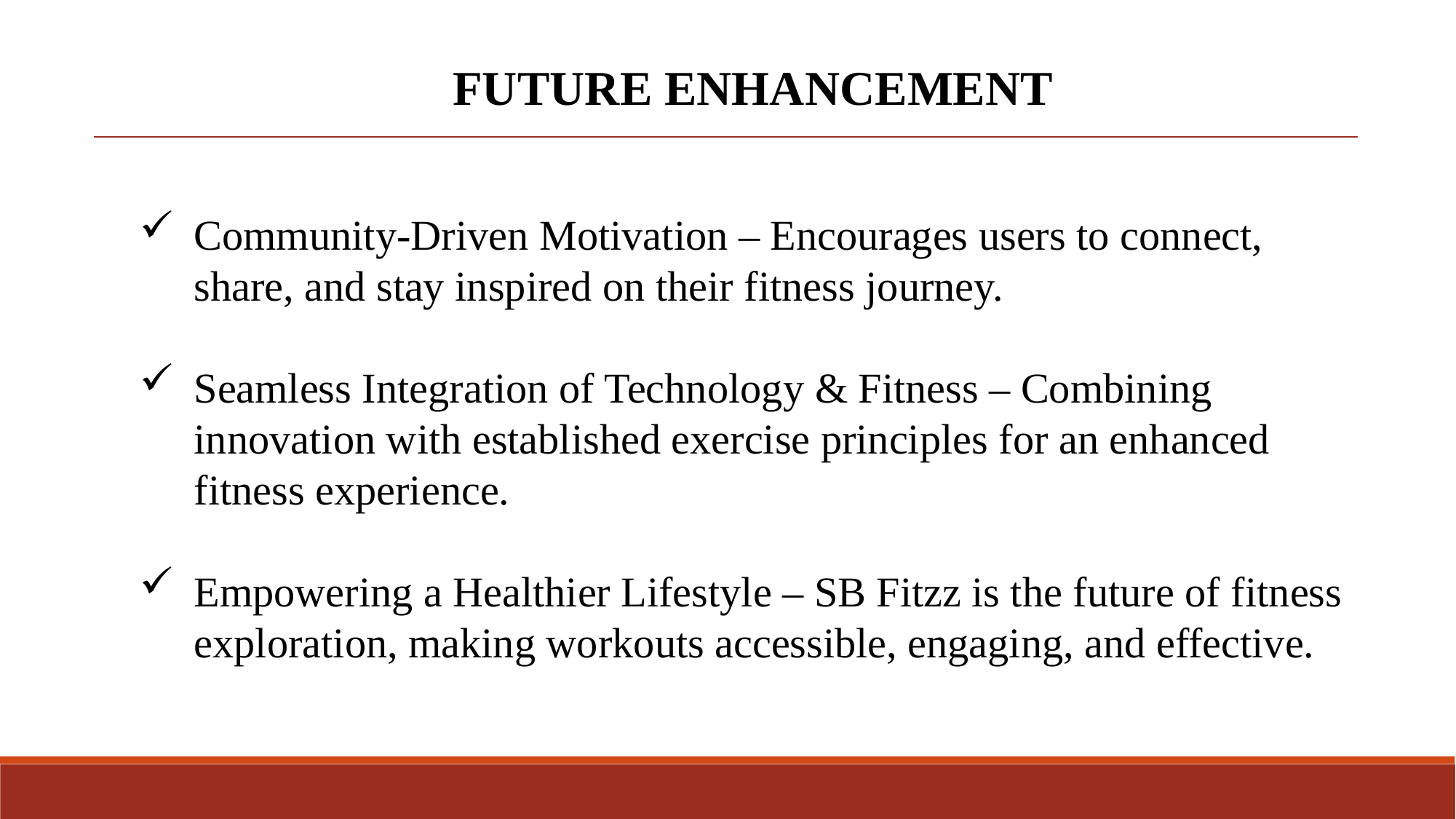

FUTURE ENHANCEMENT
Community-Driven Motivation – Encourages users to connect, share, and stay inspired on their fitness journey.

Seamless Integration of Technology & Fitness – Combining innovation with established exercise principles for an enhanced fitness experience.

Empowering a Healthier Lifestyle – SB Fitzz is the future of fitness exploration, making workouts accessible, engaging, and effective.